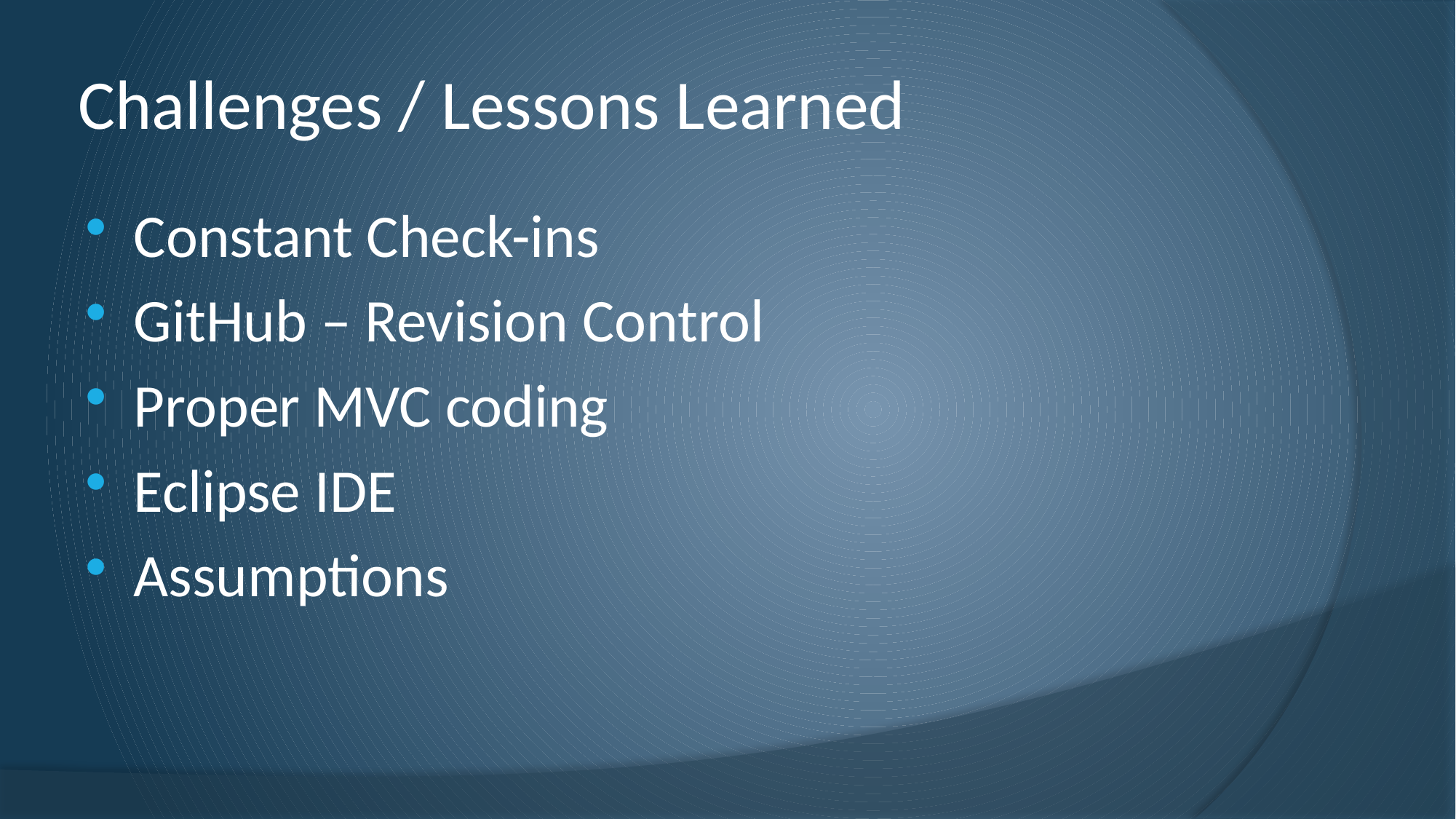

# Challenges / Lessons Learned
Constant Check-ins
GitHub – Revision Control
Proper MVC coding
Eclipse IDE
Assumptions